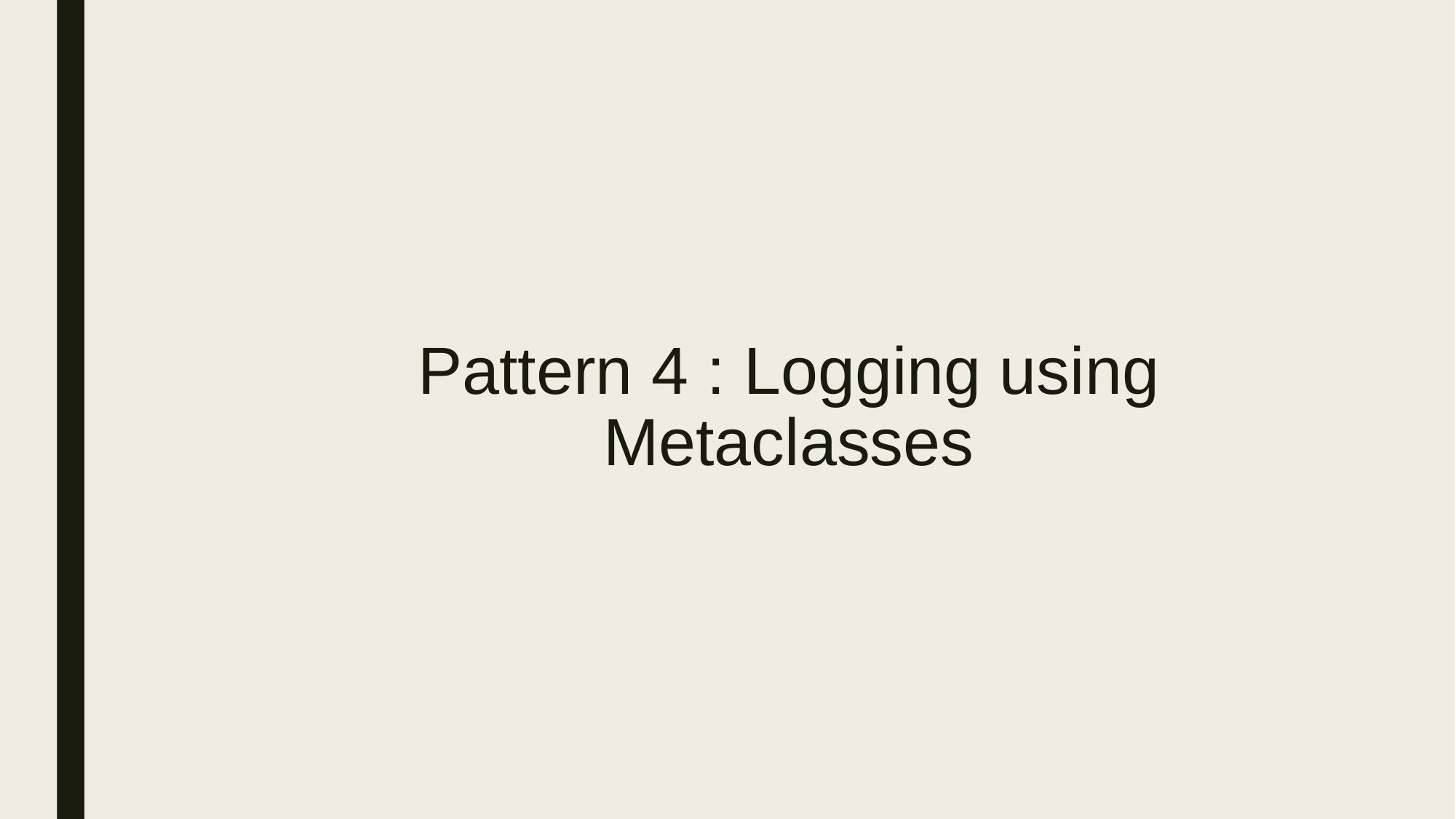

# Pattern 4 : Logging using Metaclasses